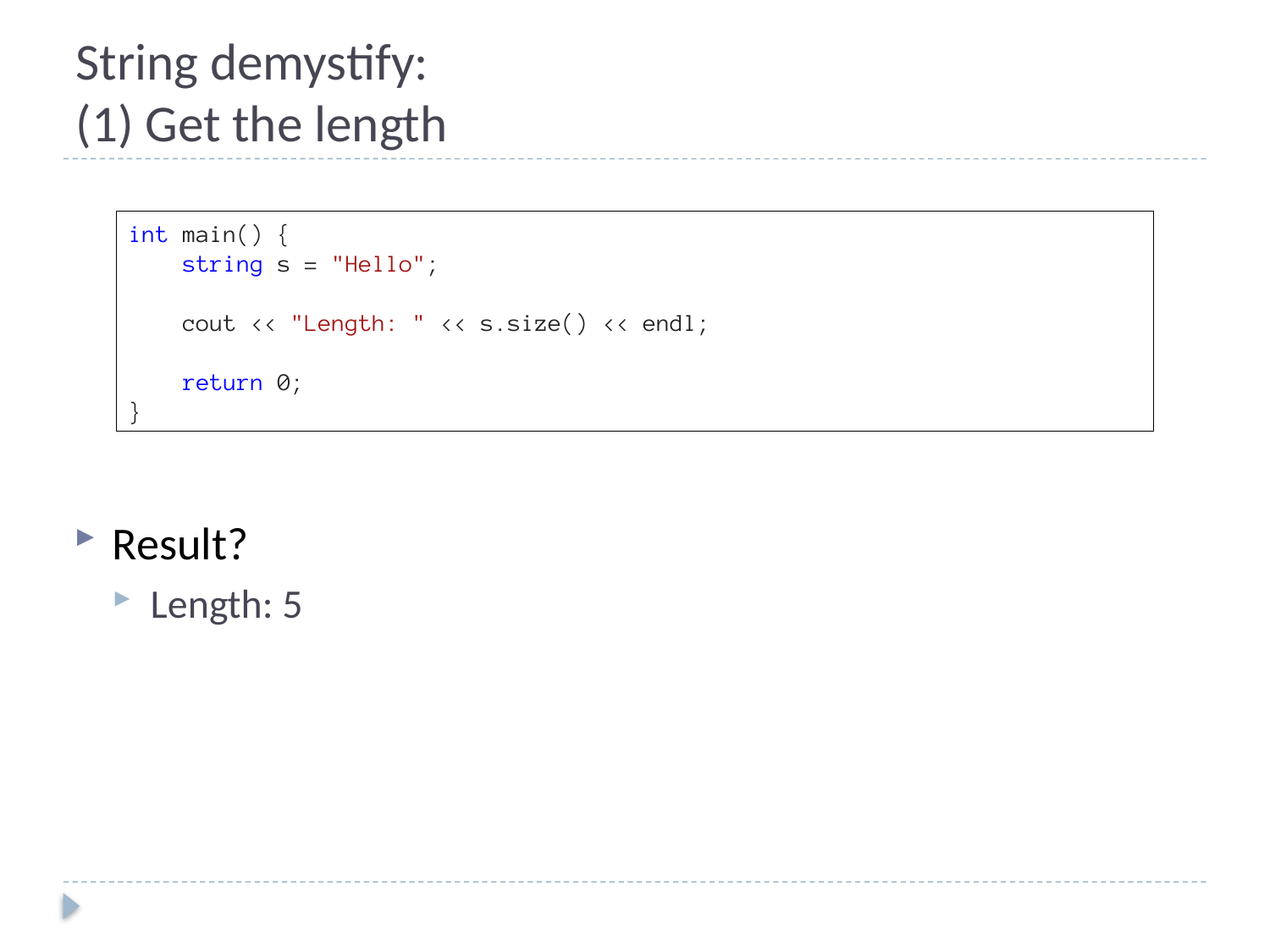

# String demystify: (1) Get the length
int main() {
    string s = "Hello";
    cout << "Length: " << s.size() << endl;
    return 0;
}
Result?
Length: 5